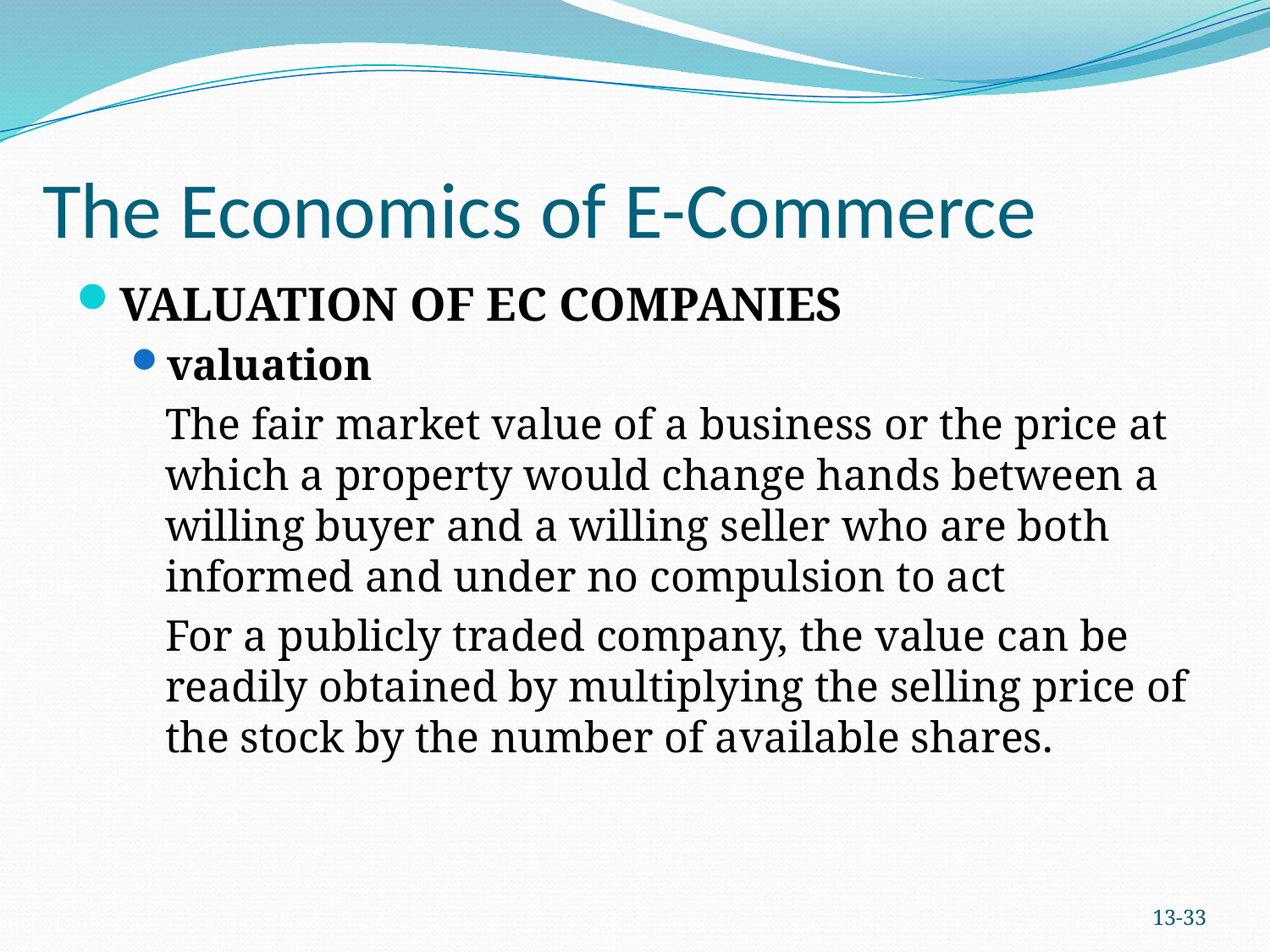

# The Economics of E-Commerce
VALUATION OF EC COMPANIES
valuation
	The fair market value of a business or the price at which a property would change hands between a willing buyer and a willing seller who are both informed and under no compulsion to act
	For a publicly traded company, the value can be readily obtained by multiplying the selling price of the stock by the number of available shares.
13-33